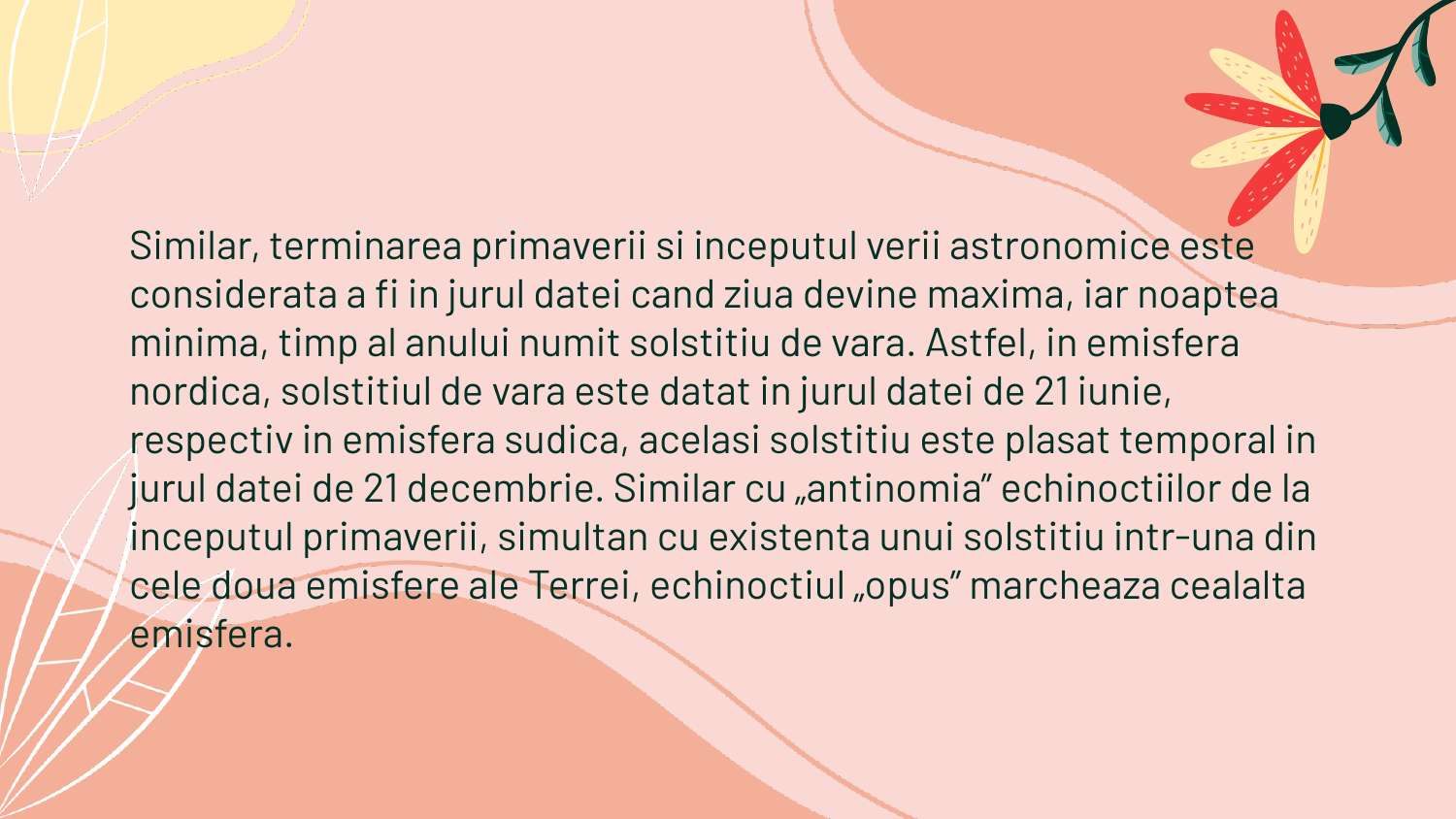

Similar, terminarea primaverii si inceputul verii astronomice este considerata a fi in jurul datei cand ziua devine maxima, iar noaptea minima, timp al anului numit solstitiu de vara. Astfel, in emisfera nordica, solstitiul de vara este datat in jurul datei de 21 iunie, respectiv in emisfera sudica, acelasi solstitiu este plasat temporal in jurul datei de 21 decembrie. Similar cu „antinomia” echinoctiilor de la inceputul primaverii, simultan cu existenta unui solstitiu intr-una din cele doua emisfere ale Terrei, echinoctiul „opus” marcheaza cealalta emisfera.